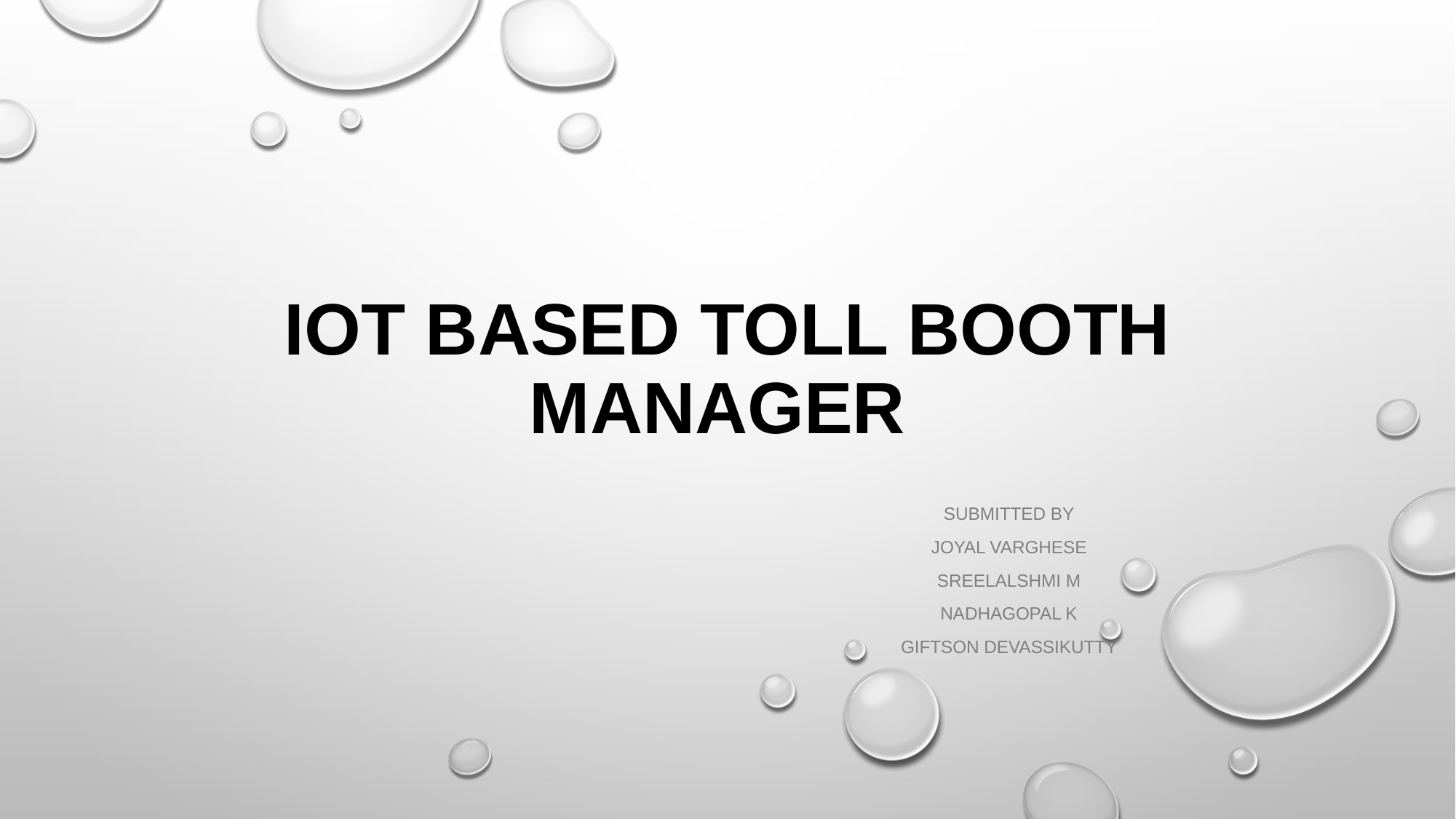

# IOT BASED TOLL BOOTH MANAGER
Submitted by
Joyal Varghese
Sreelalshmi m
Nadhagopal k
Giftson devassikutty